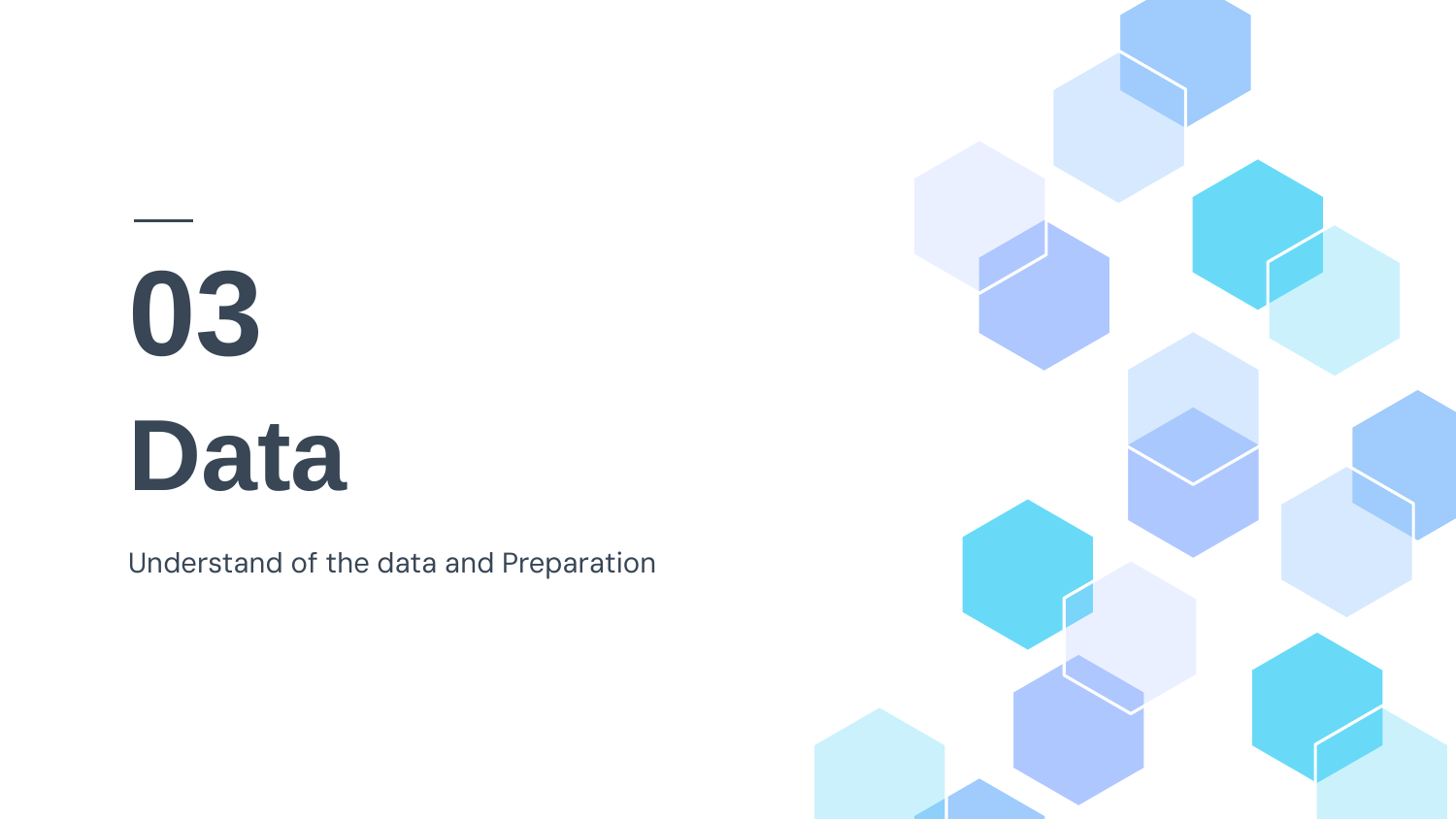

03
# Data
Understand of the data and Preparation